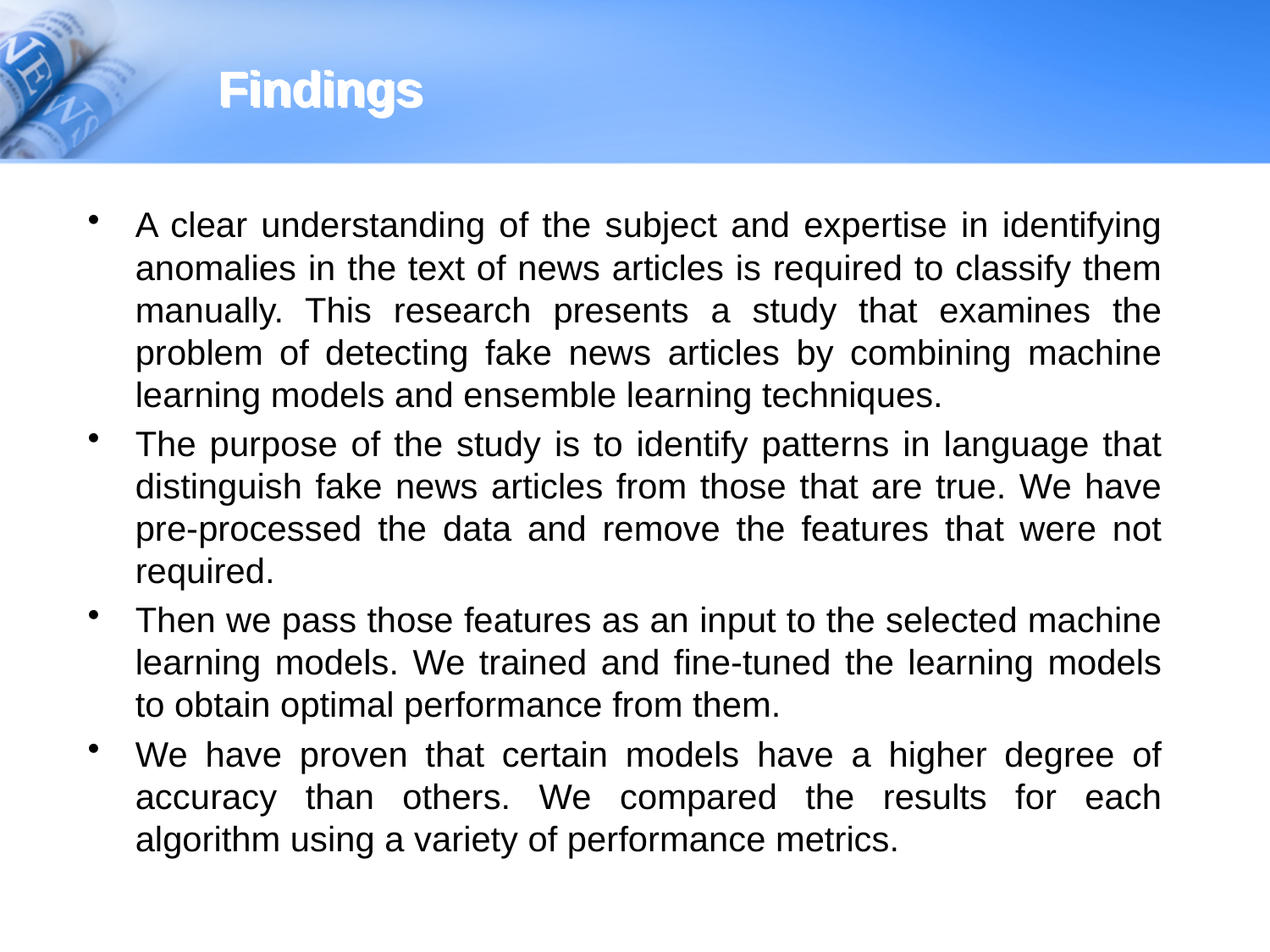

# Findings
A clear understanding of the subject and expertise in identifying anomalies in the text of news articles is required to classify them manually. This research presents a study that examines the problem of detecting fake news articles by combining machine learning models and ensemble learning techniques.
The purpose of the study is to identify patterns in language that distinguish fake news articles from those that are true. We have pre-processed the data and remove the features that were not required.
Then we pass those features as an input to the selected machine learning models. We trained and fine-tuned the learning models to obtain optimal performance from them.
We have proven that certain models have a higher degree of accuracy than others. We compared the results for each algorithm using a variety of performance metrics.